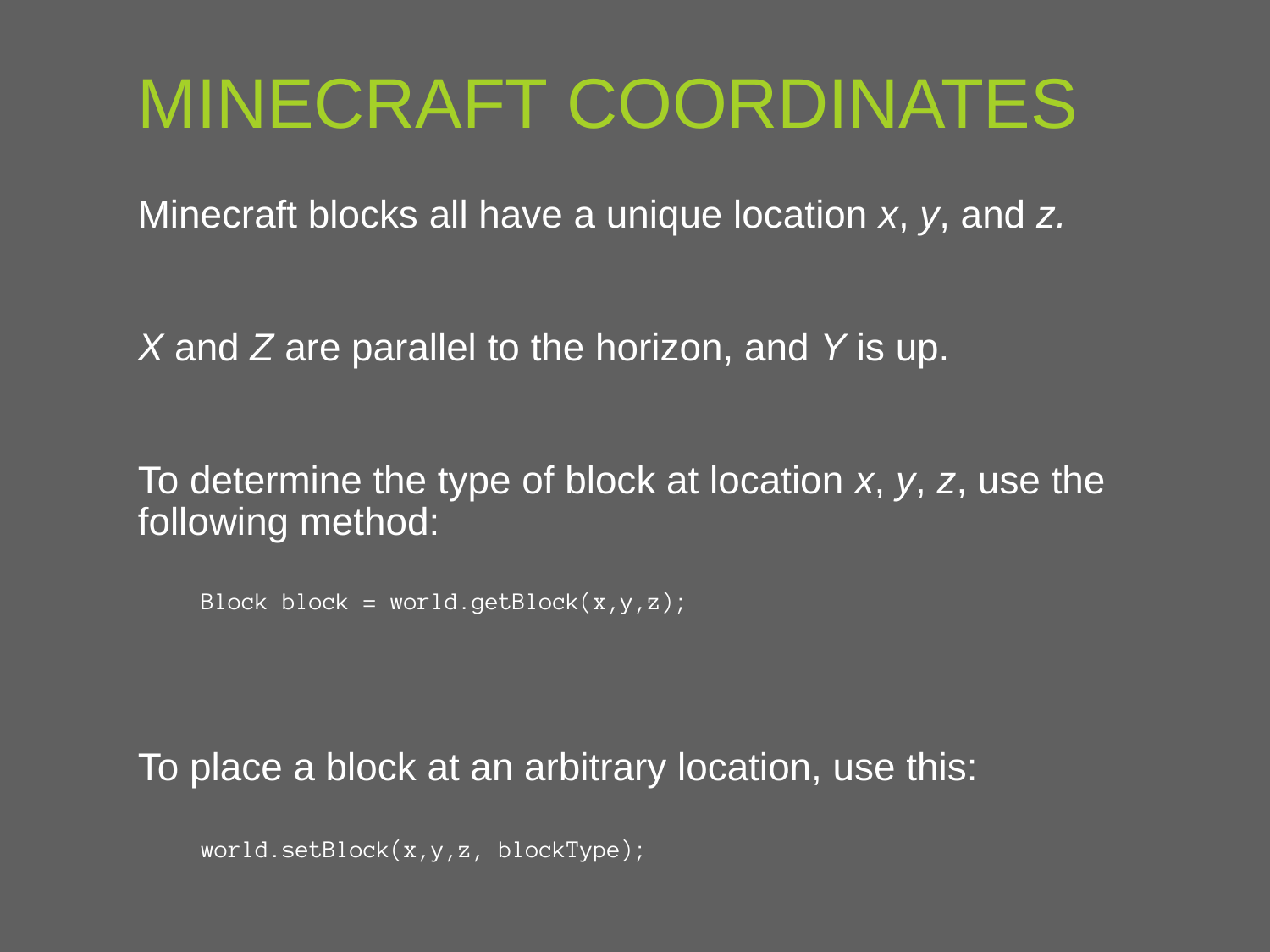

# Minecraft Coordinates
Minecraft blocks all have a unique location x, y, and z.

X and Z are parallel to the horizon, and Y is up.

To determine the type of block at location x, y, z, use the following method:

Block block = world.getBlock(x,y,z);

To place a block at an arbitrary location, use this:

world.setBlock(x,y,z, blockType);